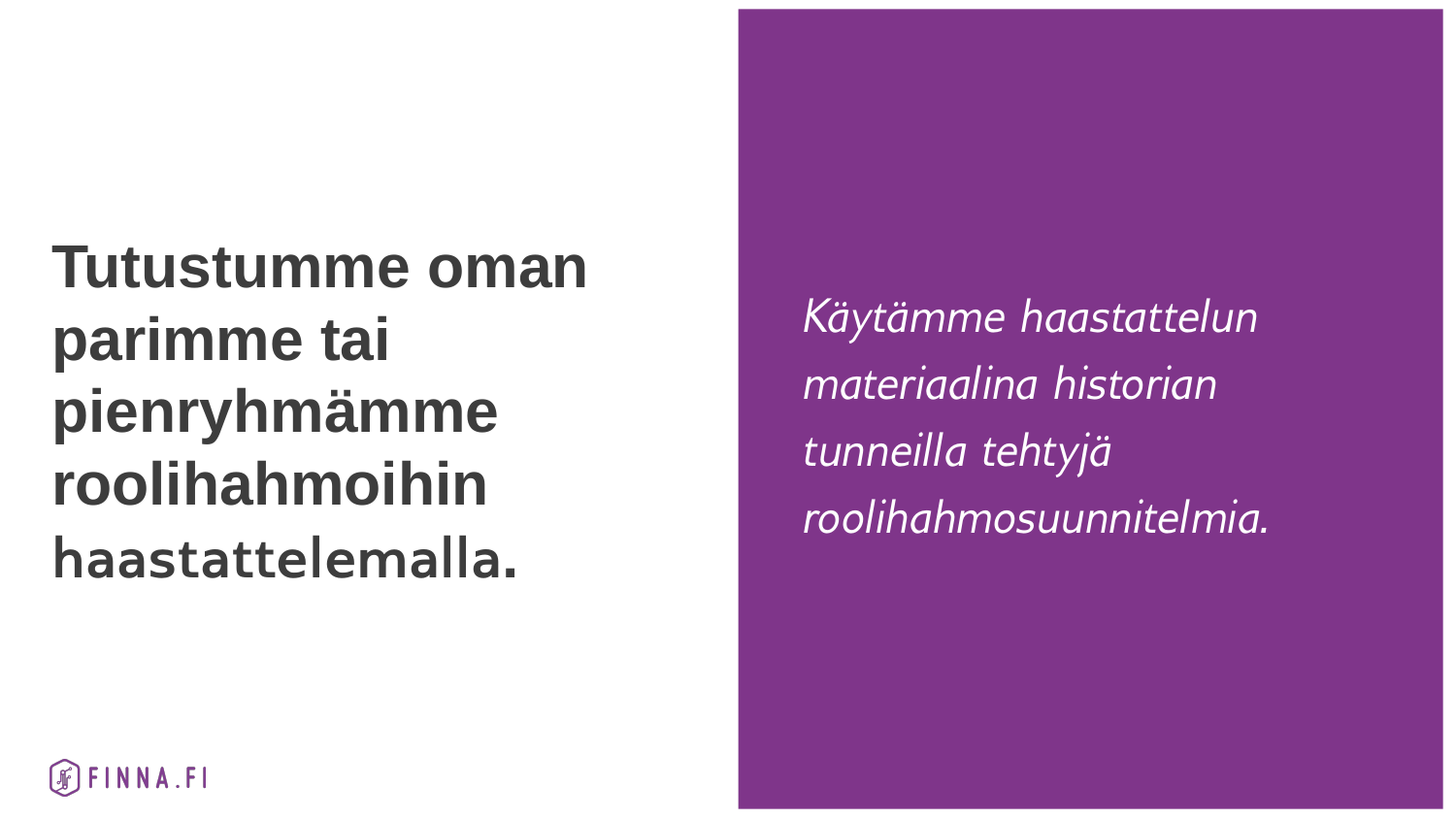

# Tutustumme oman parimme tai pienryhmämme roolihahmoihin haastattelemalla.
Käytämme haastattelun materiaalina historian tunneilla tehtyjä roolihahmosuunnitelmia.